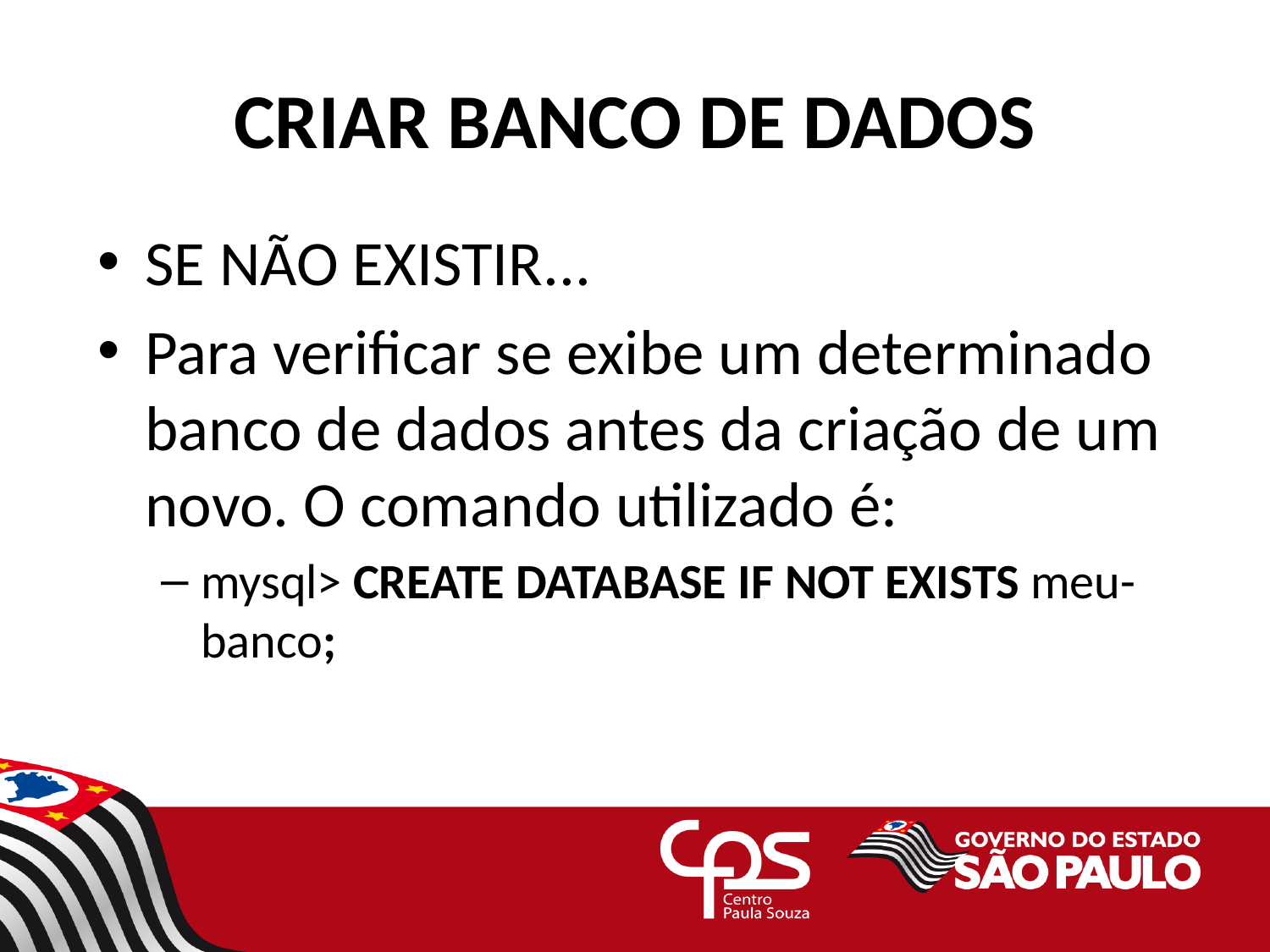

# CRIAR BANCO DE DADOS
SE NÃO EXISTIR...
Para verificar se exibe um determinado banco de dados antes da criação de um novo. O comando utilizado é:
mysql> CREATE DATABASE IF NOT EXISTS meu-banco;